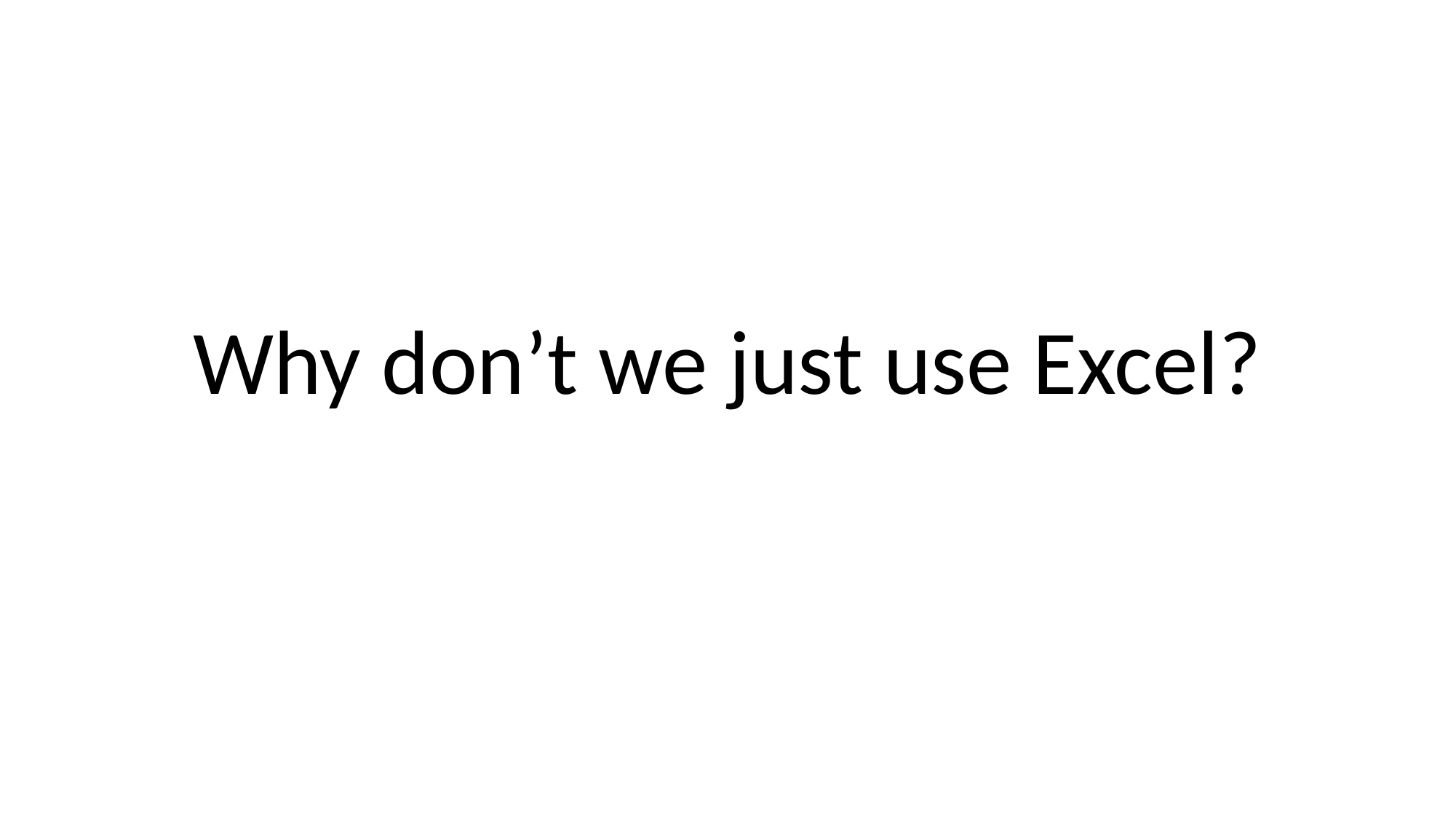

# Why don’t we just use Excel?